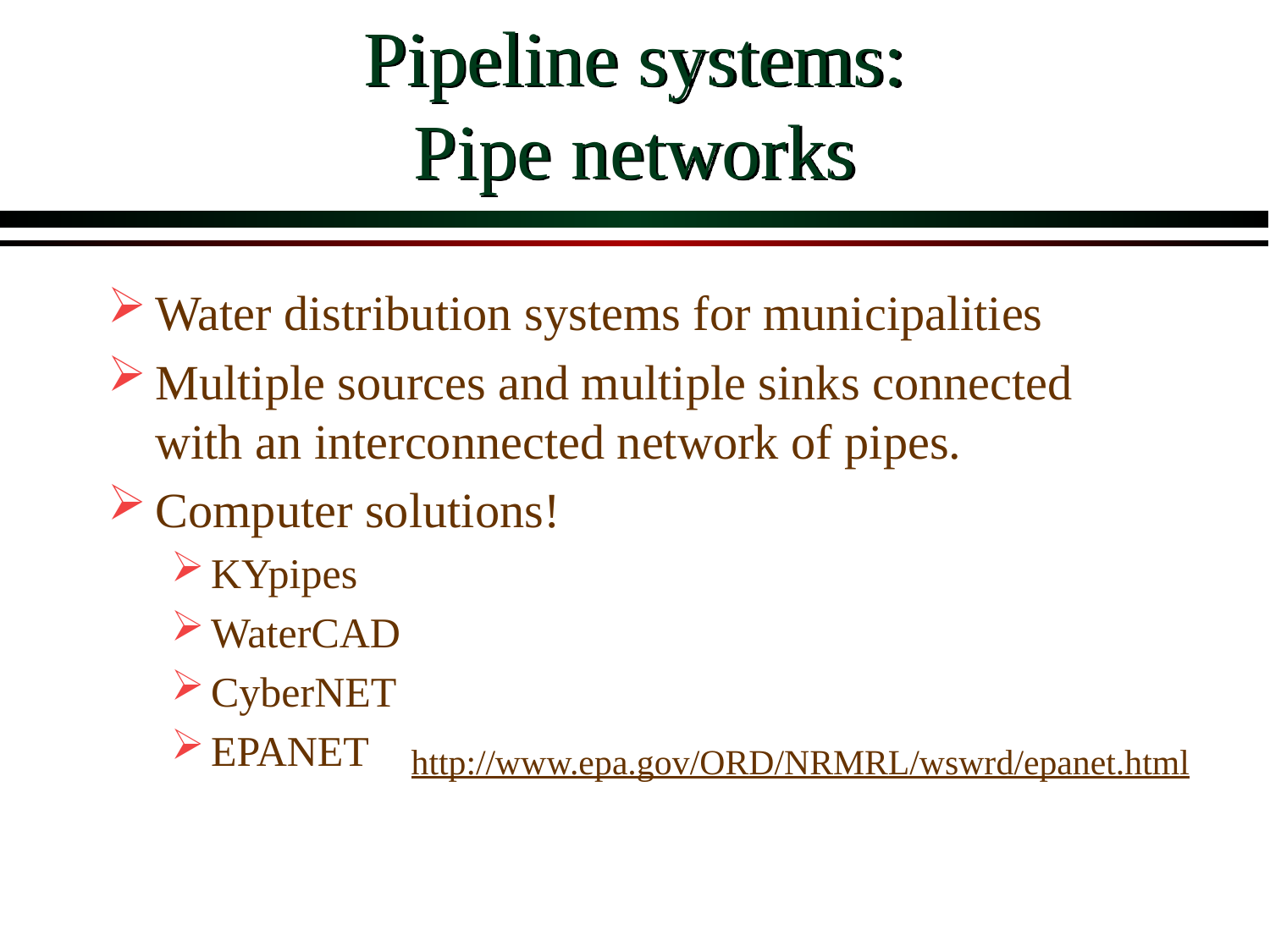

# Pipeline systems: Pipe networks
Water distribution systems for municipalities
Multiple sources and multiple sinks connected with an interconnected network of pipes.
Computer solutions!
KYpipes
WaterCAD
CyberNET
EPANET
http://www.epa.gov/ORD/NRMRL/wswrd/epanet.html